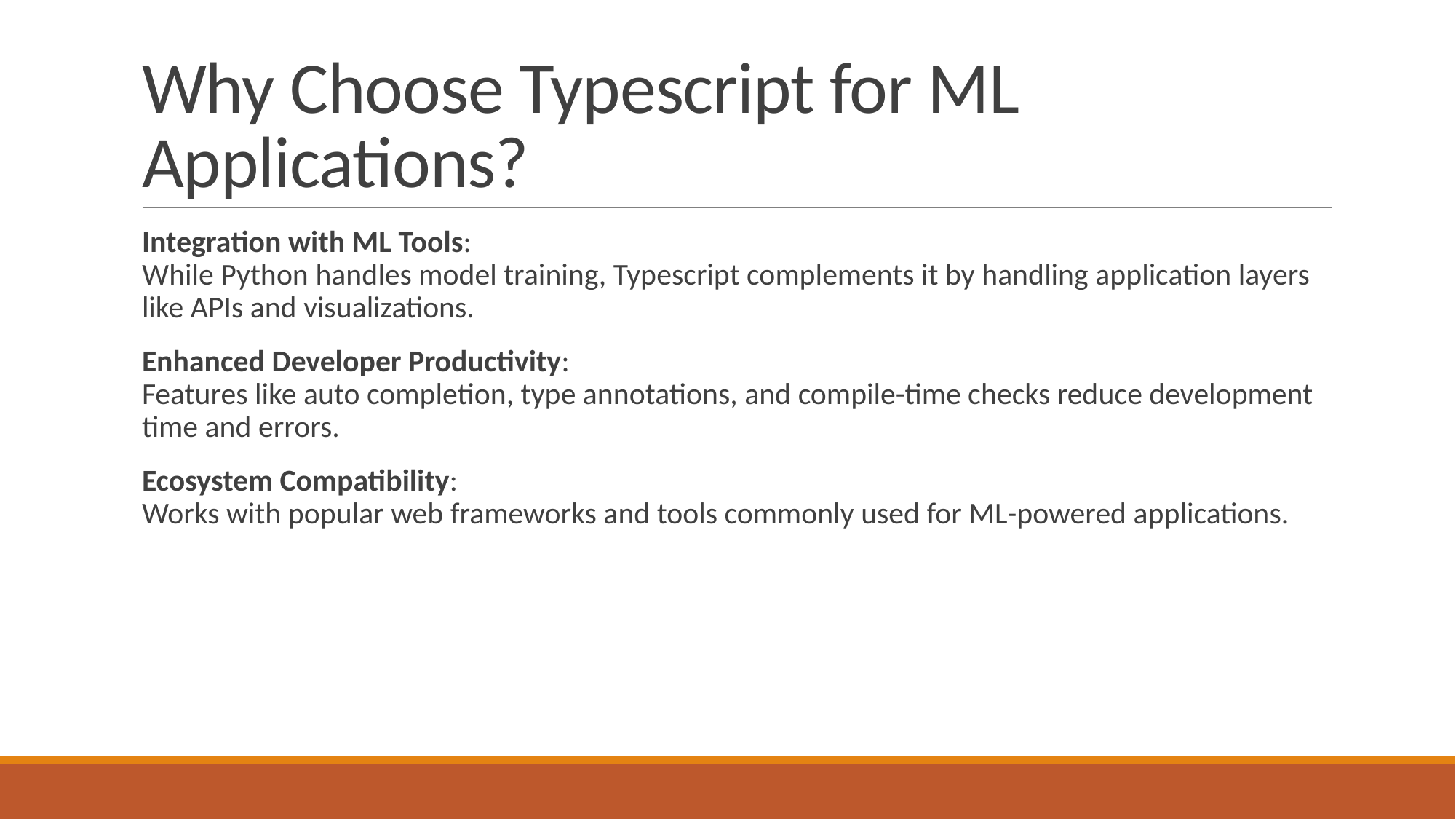

# Why Choose Typescript for ML Applications?
Integration with ML Tools:
While Python handles model training, Typescript complements it by handling application layers like APIs and visualizations.
Enhanced Developer Productivity:
Features like auto completion, type annotations, and compile-time checks reduce development time and errors.
Ecosystem Compatibility:
Works with popular web frameworks and tools commonly used for ML-powered applications.